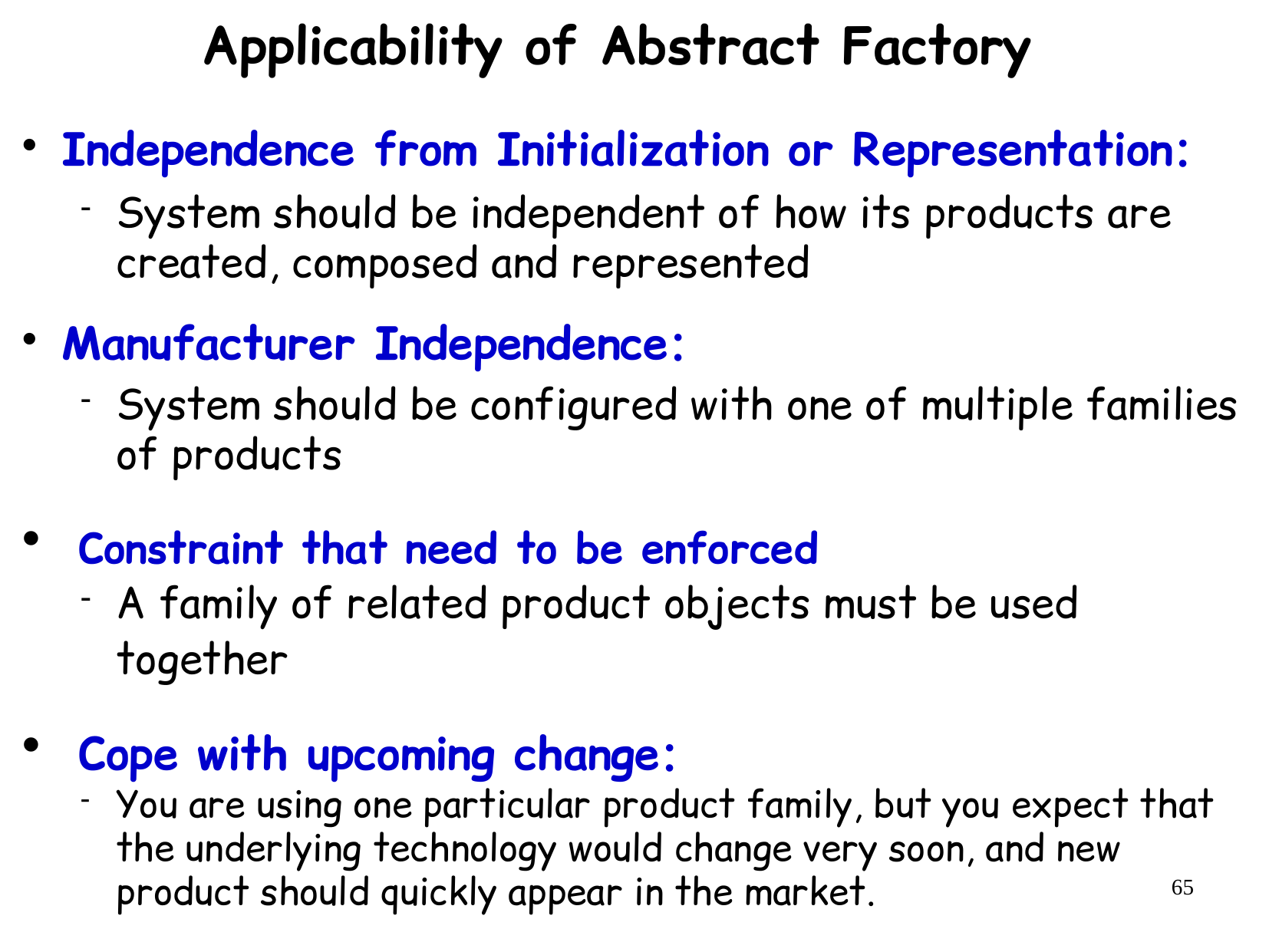

Applicability of Abstract Factory
Independence from Initialization or Representation:
System should be independent of how its products are created, composed and represented
Manufacturer Independence:
System should be configured with one of multiple families of products
 Constraint that need to be enforced
A family of related product objects must be used together
 Cope with upcoming change:
You are using one particular product family, but you expect that the underlying technology would change very soon, and new product should quickly appear in the market.